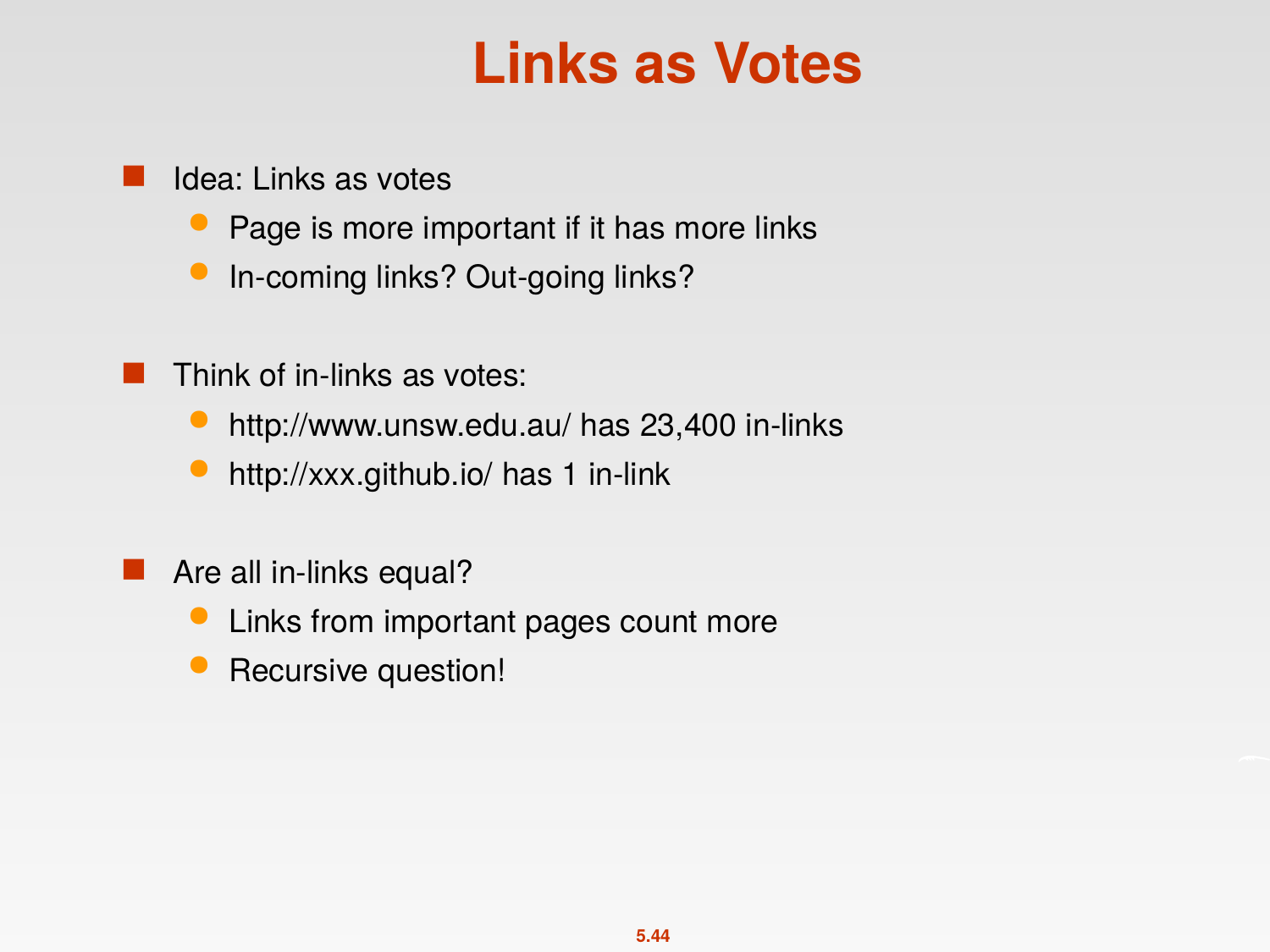

# Links as Votes
Idea: Links as votes
Page is more important if it has more links
In-coming links? Out-going links?

Think of in-links as votes:
http://www.unsw.edu.au/ has 23,400 in-links
http://xxx.github.io/ has 1 in-link

Are all in-links equal?
Links from important pages count more
Recursive question!